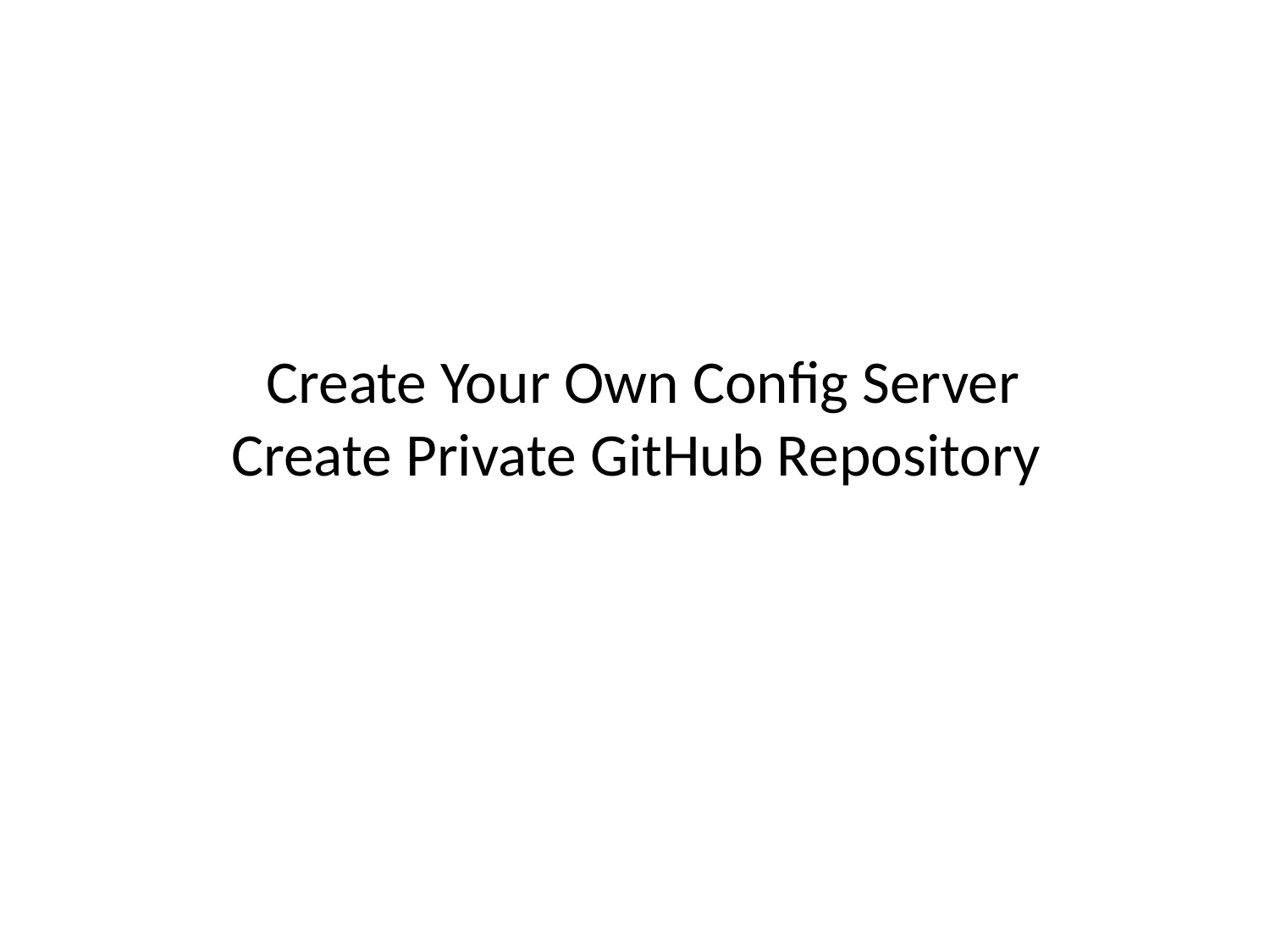

# Create Your Own Config Server Create Private GitHub Repository